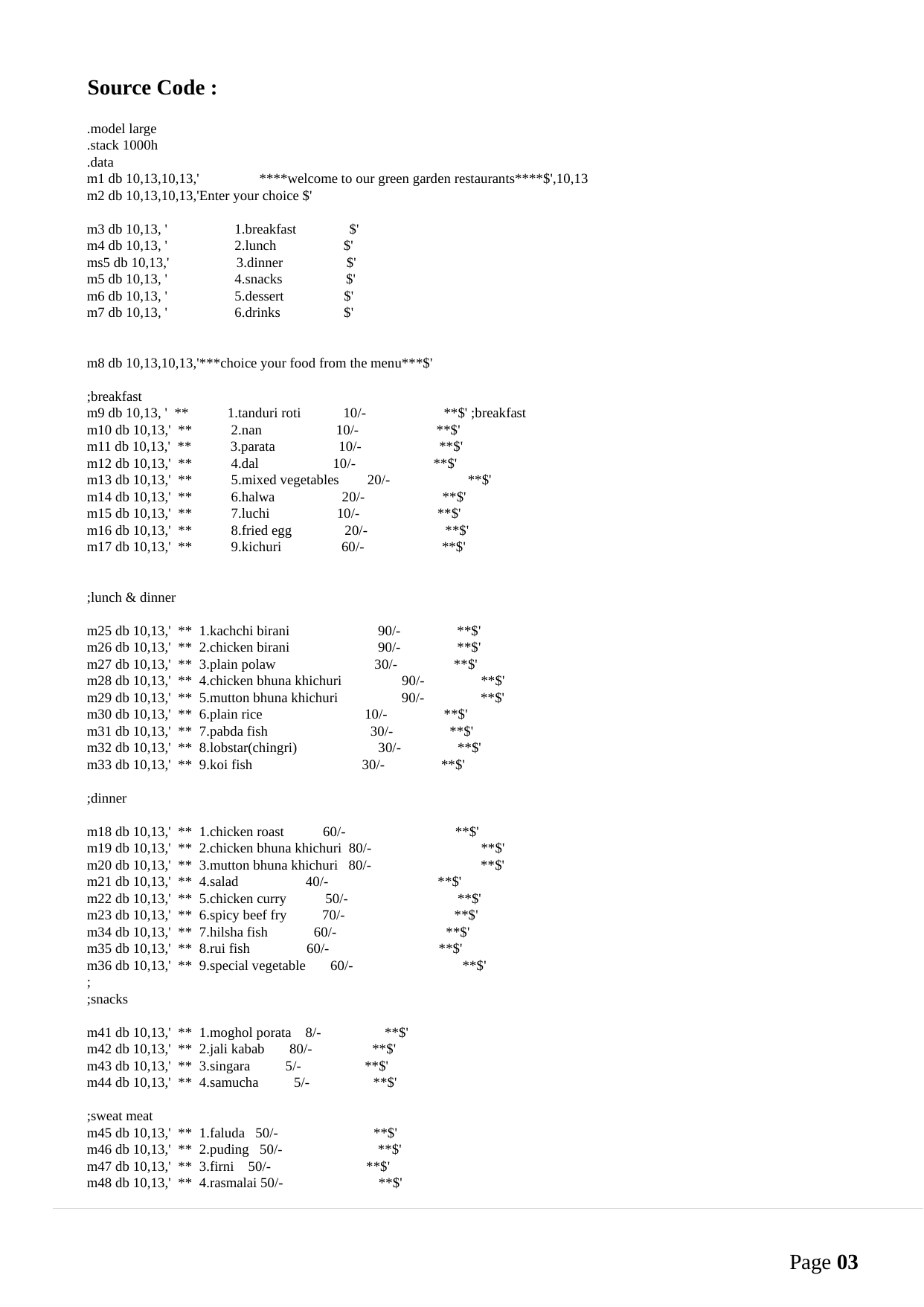

Source Code :
.model large
.stack 1000h
.data
m1 db 10,13,10,13,'                 ****welcome to our green garden restaurants****$',10,13
m2 db 10,13,10,13,'Enter your choice $'

m3 db 10,13, '                   1.breakfast               $'
m4 db 10,13, '                   2.lunch                   $'
ms5 db 10,13,'                   3.dinner                  $'
m5 db 10,13, '                   4.snacks                  $'
m6 db 10,13, '                   5.dessert                 $'
m7 db 10,13, '                   6.drinks                  $'

m8 db 10,13,10,13,'***choice your food from the menu***$'

;breakfast
m9 db 10,13, '  **           1.tanduri roti            10/-                      **$' ;breakfast
m10 db 10,13,'  **           2.nan                     10/-                      **$'
m11 db 10,13,'  **           3.parata                  10/-                      **$'
m12 db 10,13,'  **           4.dal                     10/-                      **$'
m13 db 10,13,'  **           5.mixed vegetables        20/-                      **$'
m14 db 10,13,'  **           6.halwa                   20/-                      **$'
m15 db 10,13,'  **           7.luchi                   10/-                      **$'
m16 db 10,13,'  **           8.fried egg               20/-                      **$'
m17 db 10,13,'  **           9.kichuri                 60/-                      **$'

;lunch & dinner

m25 db 10,13,'  **  1.kachchi birani                         90/-                **$'
m26 db 10,13,'  **  2.chicken birani                         90/-                **$'
m27 db 10,13,'  **  3.plain polaw                            30/-                **$'
m28 db 10,13,'  **  4.chicken bhuna khichuri                 90/-                **$'
m29 db 10,13,'  **  5.mutton bhuna khichuri                  90/-                **$'
m30 db 10,13,'  **  6.plain rice                             10/-                **$'
m31 db 10,13,'  **  7.pabda fish                             30/-                **$'
m32 db 10,13,'  **  8.lobstar(chingri)                       30/-                **$'
m33 db 10,13,'  **  9.koi fish                               30/-                **$'

;dinner

m18 db 10,13,'  **  1.chicken roast           60/-                               **$'
m19 db 10,13,'  **  2.chicken bhuna khichuri  80/-                               **$'
m20 db 10,13,'  **  3.mutton bhuna khichuri   80/-                               **$'
m21 db 10,13,'  **  4.salad                   40/-                               **$'
m22 db 10,13,'  **  5.chicken curry           50/-                               **$'
m23 db 10,13,'  **  6.spicy beef fry          70/-                               **$'
m34 db 10,13,'  **  7.hilsha fish             60/-                               **$'
m35 db 10,13,'  **  8.rui fish                60/-                               **$'
m36 db 10,13,'  **  9.special vegetable       60/-                               **$'
;
;snacks

m41 db 10,13,'  **  1.moghol porata    8/-                  **$'
m42 db 10,13,'  **  2.jali kabab       80/-                 **$'
m43 db 10,13,'  **  3.singara          5/-                  **$'
m44 db 10,13,'  **  4.samucha          5/-                  **$'

;sweat meat
m45 db 10,13,'  **  1.faluda   50/-                           **$'
m46 db 10,13,'  **  2.puding   50/-                           **$'
m47 db 10,13,'  **  3.firni    50/-                           **$'
m48 db 10,13,'  **  4.rasmalai 50/-                           **$'

Page 03